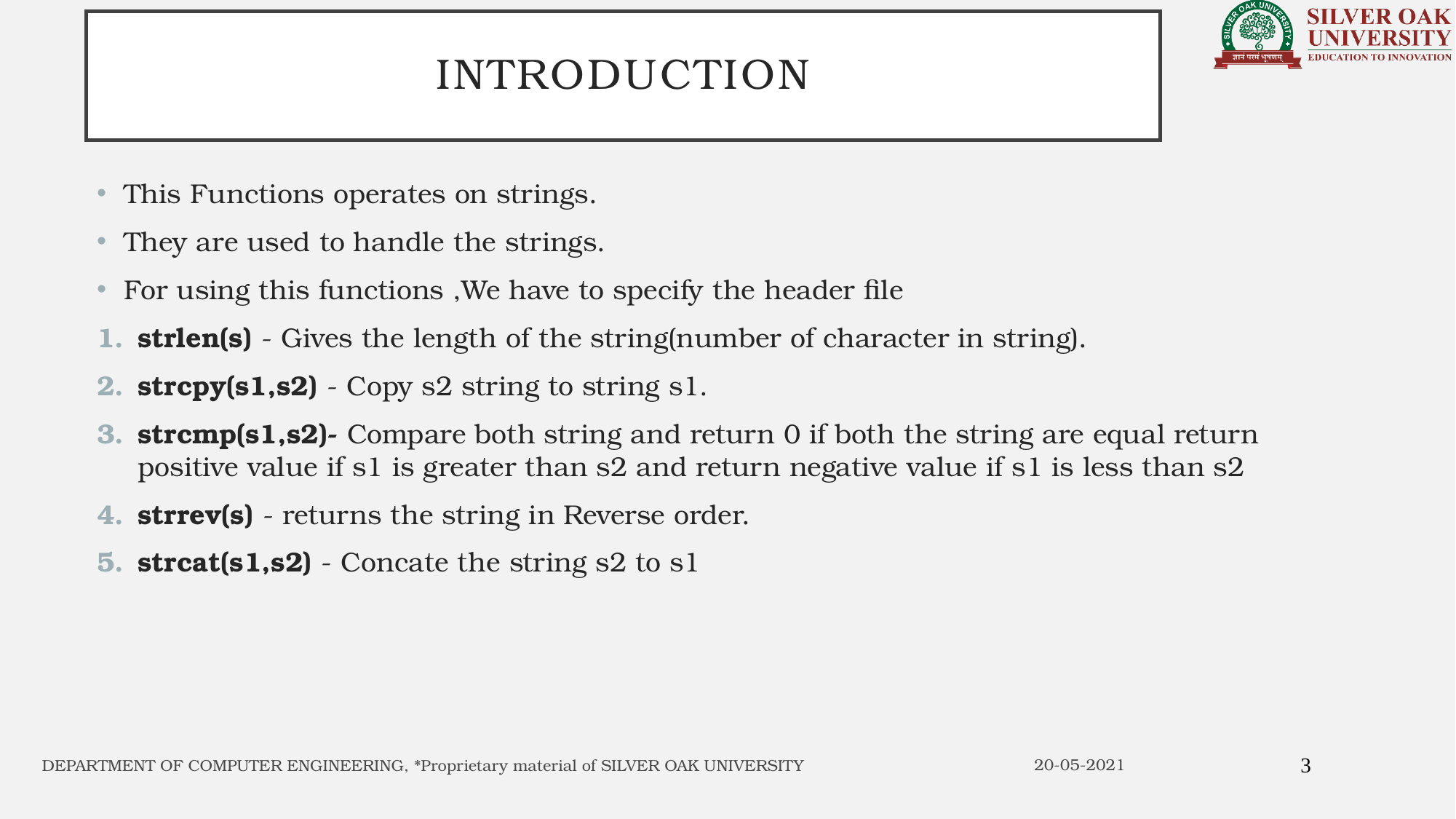

# Introduction
This Functions operates on strings.
They are used to handle the strings.
For using this functions ,We have to specify the header file
strlen(s) - Gives the length of the string(number of character in string).
strcpy(s1,s2) - Copy s2 string to string s1.
strcmp(s1,s2)- Compare both string and return 0 if both the string are equal return positive value if s1 is greater than s2 and return negative value if s1 is less than s2
strrev(s) - returns the string in Reverse order.
strcat(s1,s2) - Concate the string s2 to s1
3
20-05-2021
DEPARTMENT OF COMPUTER ENGINEERING, *Proprietary material of SILVER OAK UNIVERSITY